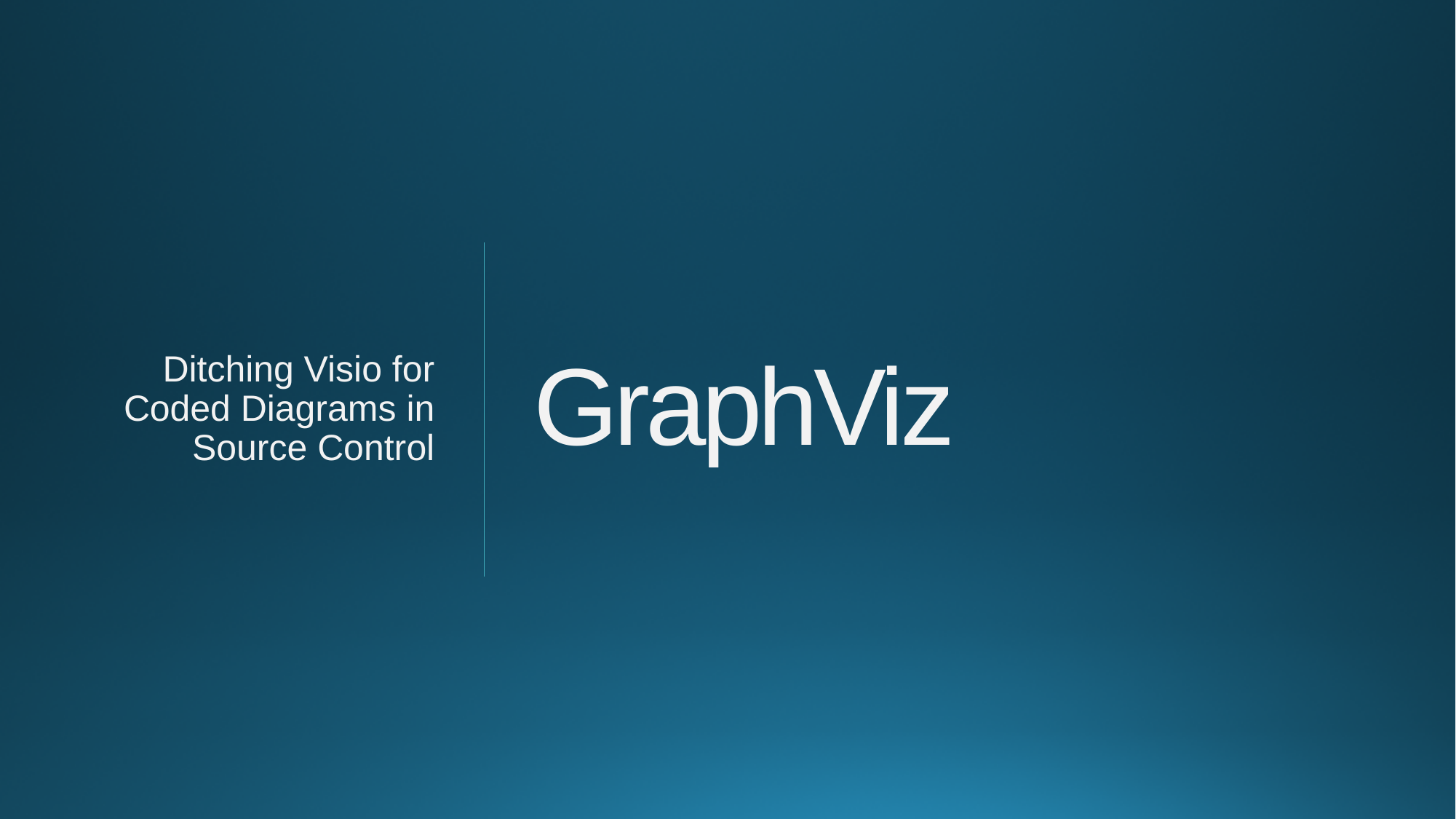

# GraphViz
Ditching Visio for Coded Diagrams in Source Control